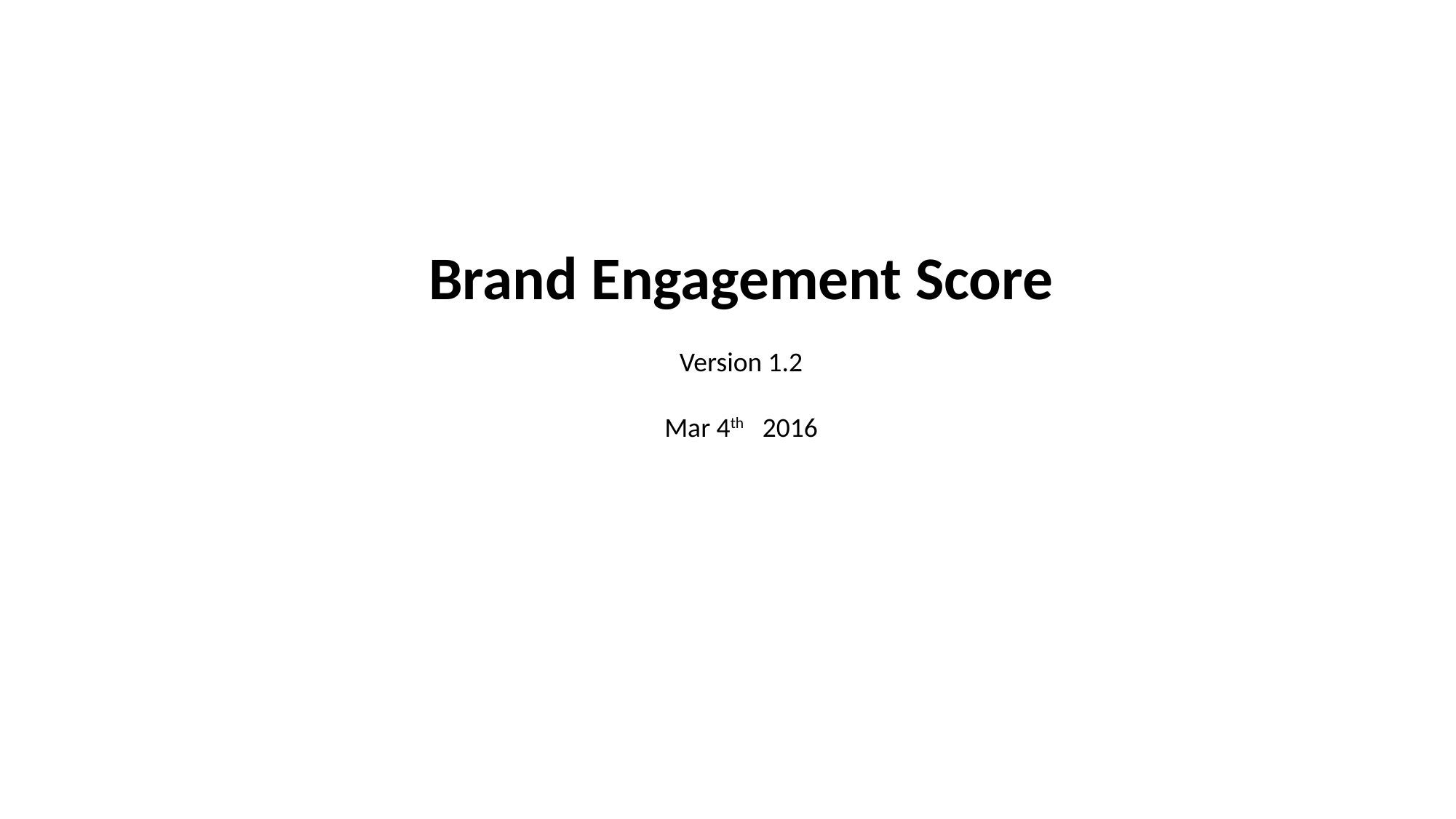

Brand Engagement Score

Version 1.2

Mar 4th   2016